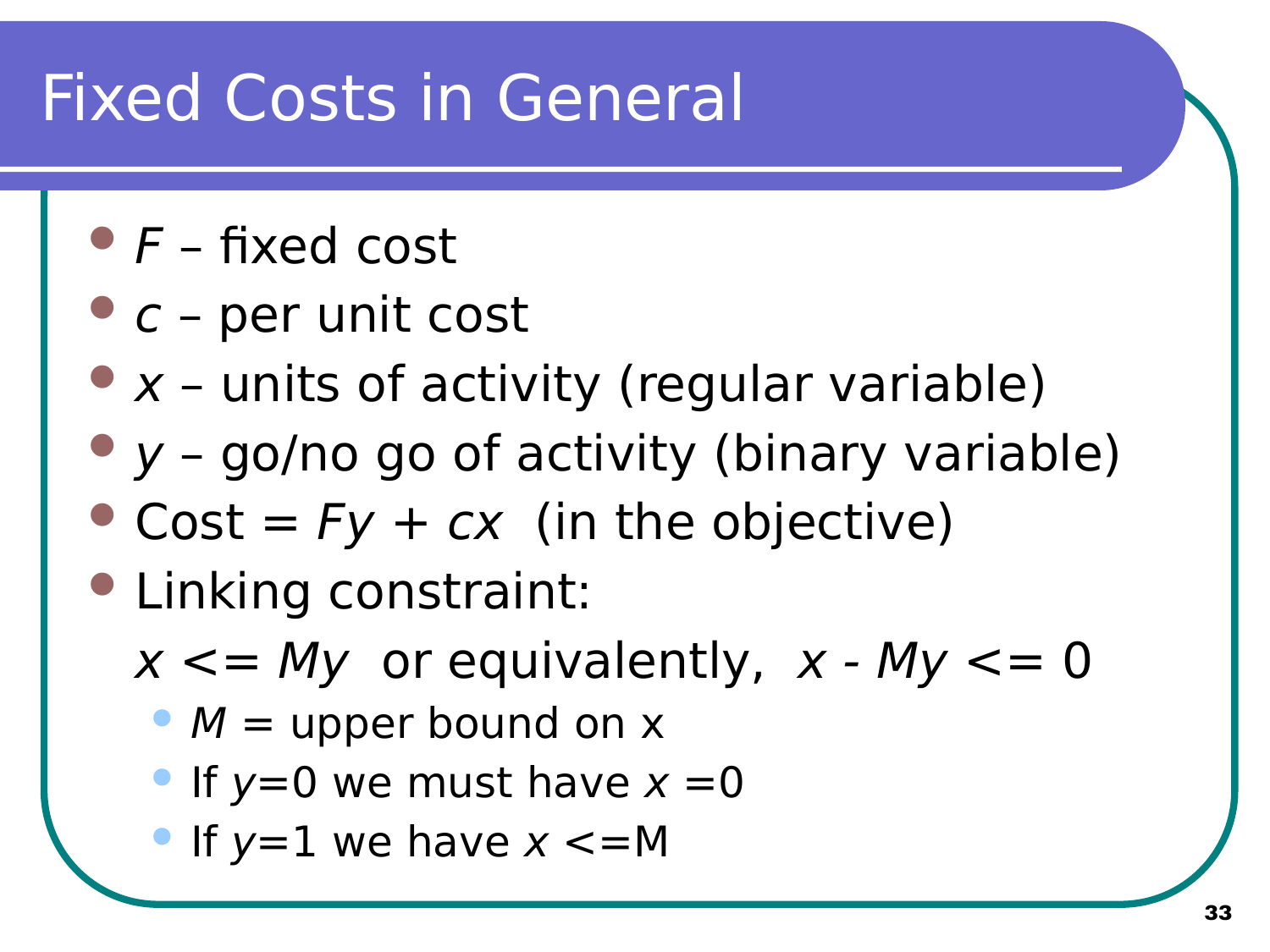

# Fixed Costs in General
F – fixed cost
c – per unit cost
x – units of activity (regular variable)
y – go/no go of activity (binary variable)
Cost = Fy + cx  (in the objective)
Linking constraint:
	x <= My  or equivalently,  x - My <= 0
M = upper bound on x
If y=0 we must have x =0
If y=1 we have x <=M
33